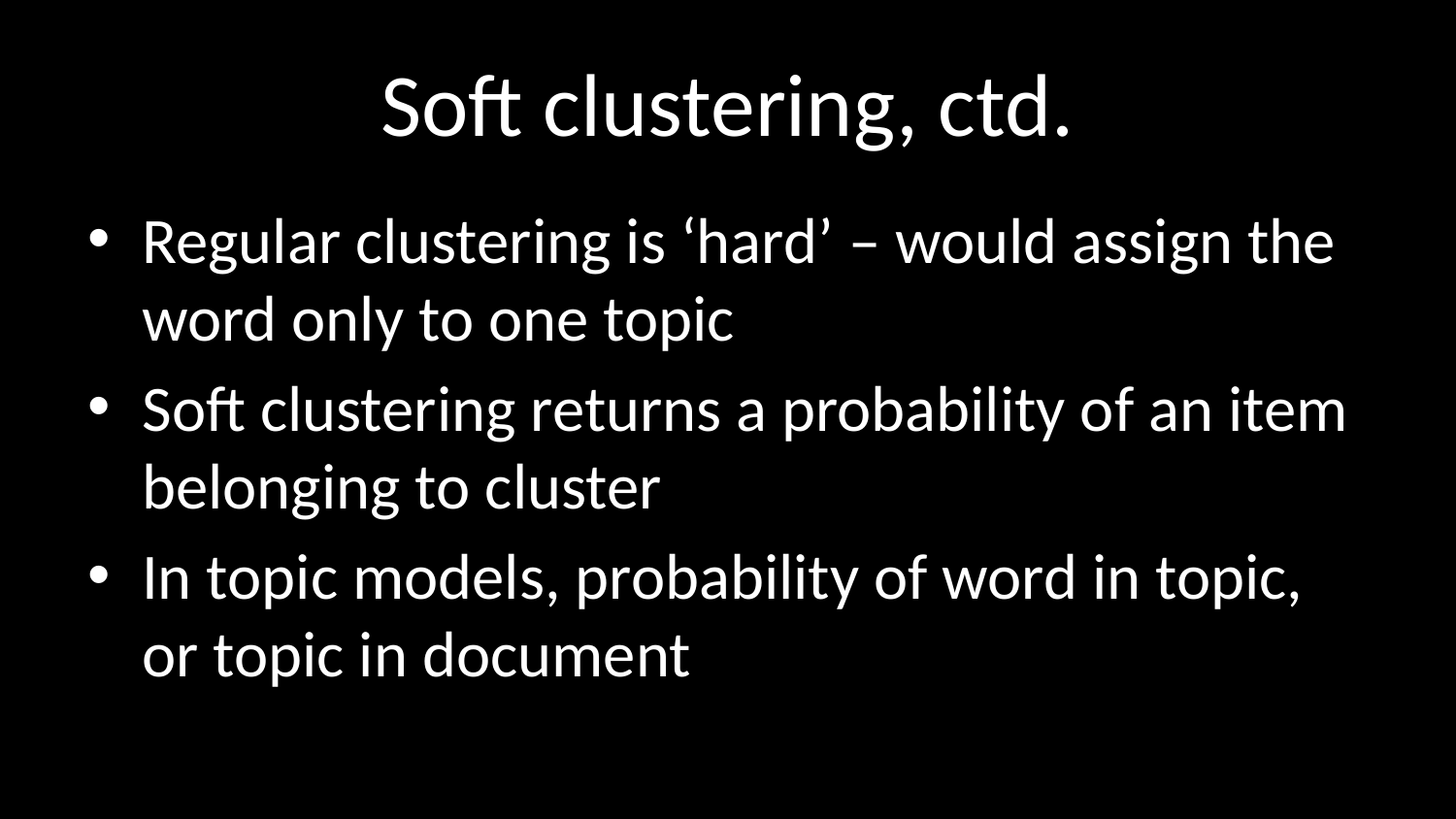

# Soft clustering, ctd.
Regular clustering is ‘hard’ – would assign the word only to one topic
Soft clustering returns a probability of an item belonging to cluster
In topic models, probability of word in topic, or topic in document